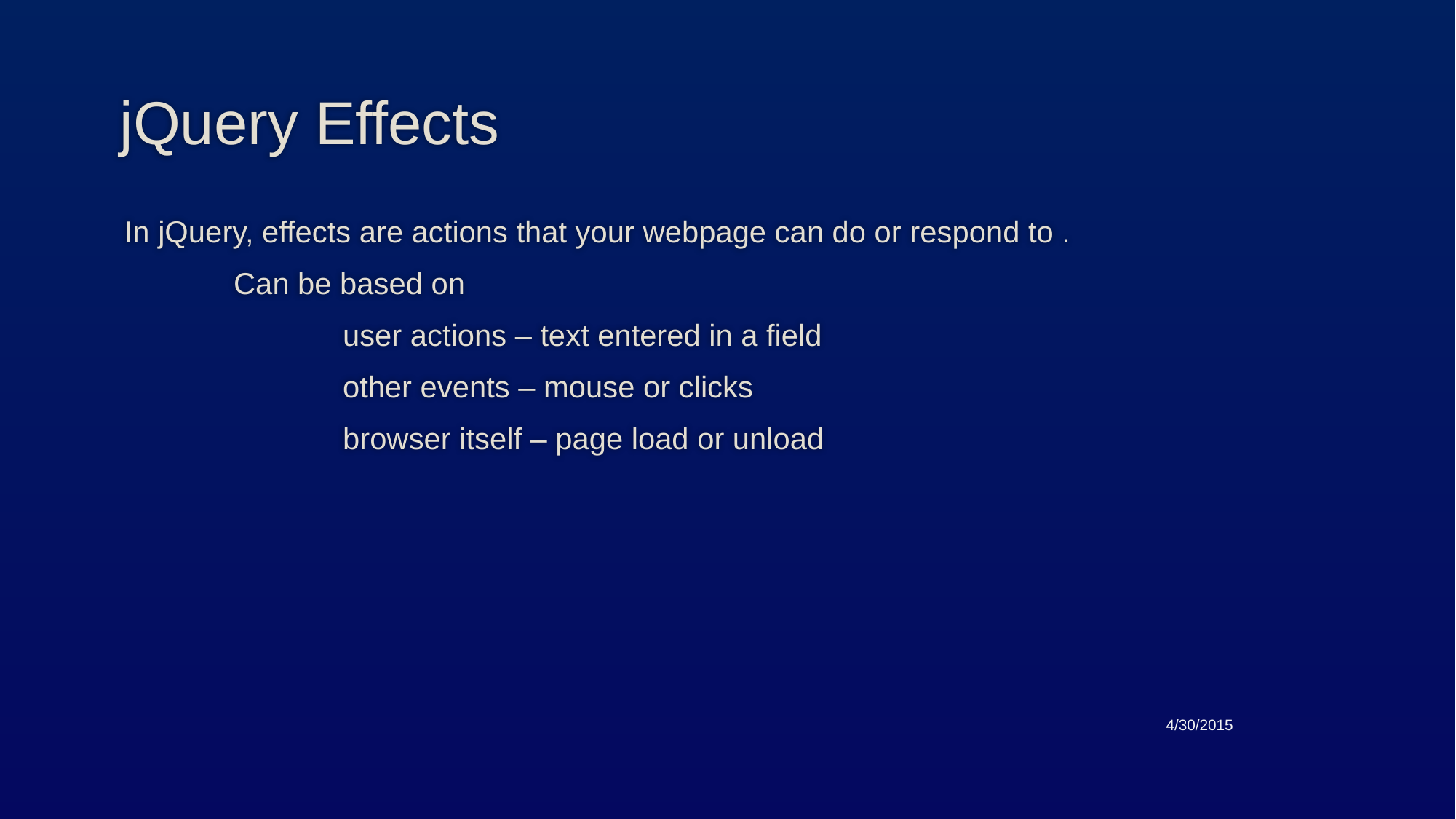

# jQuery Effects
In jQuery, effects are actions that your webpage can do or respond to .
	Can be based on
		user actions – text entered in a field
		other events – mouse or clicks
		browser itself – page load or unload
4/30/2015